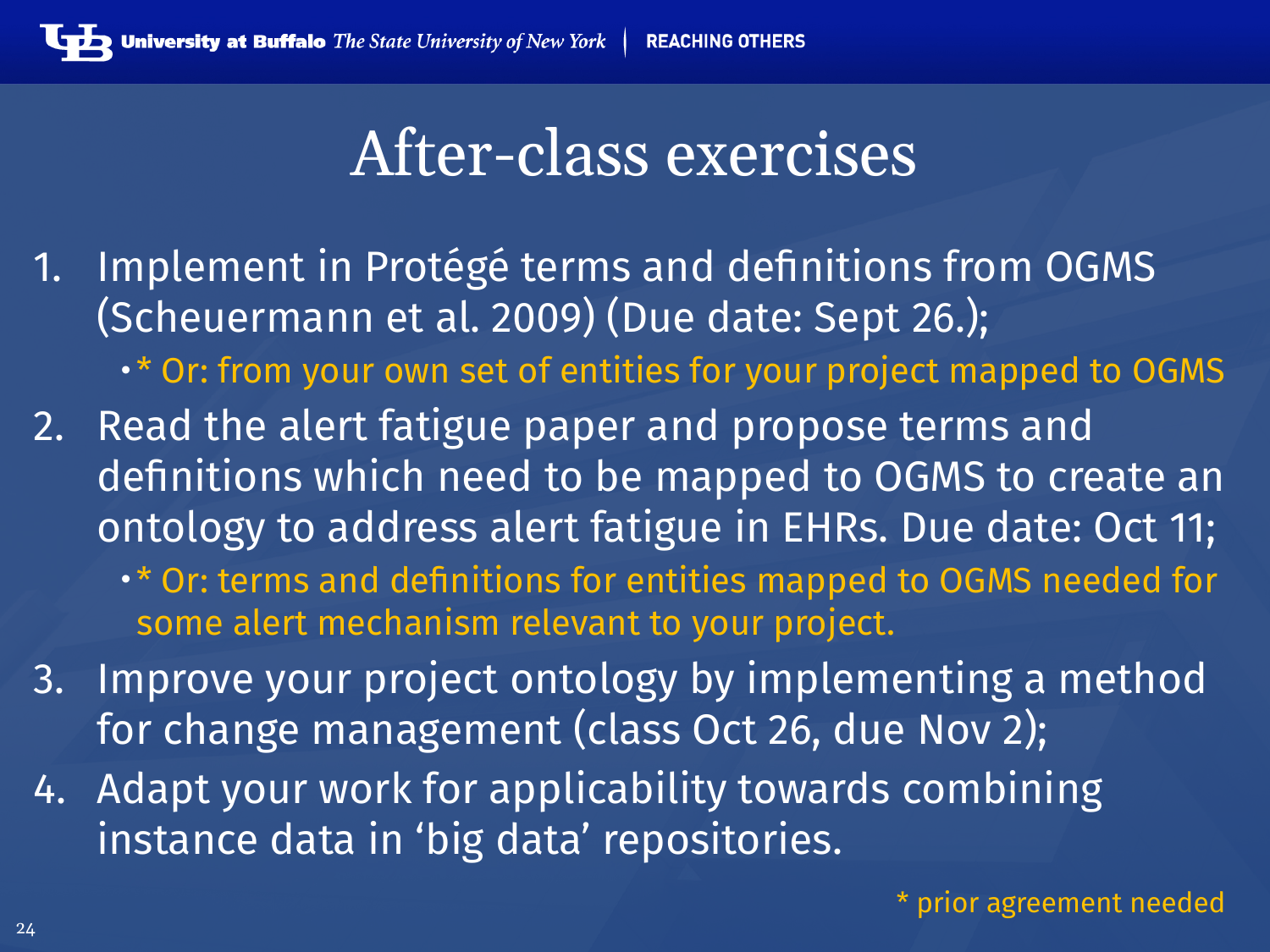

# After-class exercises
Implement in Protégé terms and definitions from OGMS (Scheuermann et al. 2009) (Due date: Sept 26.);
* Or: from your own set of entities for your project mapped to OGMS
Read the alert fatigue paper and propose terms and definitions which need to be mapped to OGMS to create an ontology to address alert fatigue in EHRs. Due date: Oct 11;
* Or: terms and definitions for entities mapped to OGMS needed for some alert mechanism relevant to your project.
Improve your project ontology by implementing a method for change management (class Oct 26, due Nov 2);
Adapt your work for applicability towards combining instance data in ‘big data’ repositories.
						         * prior agreement needed